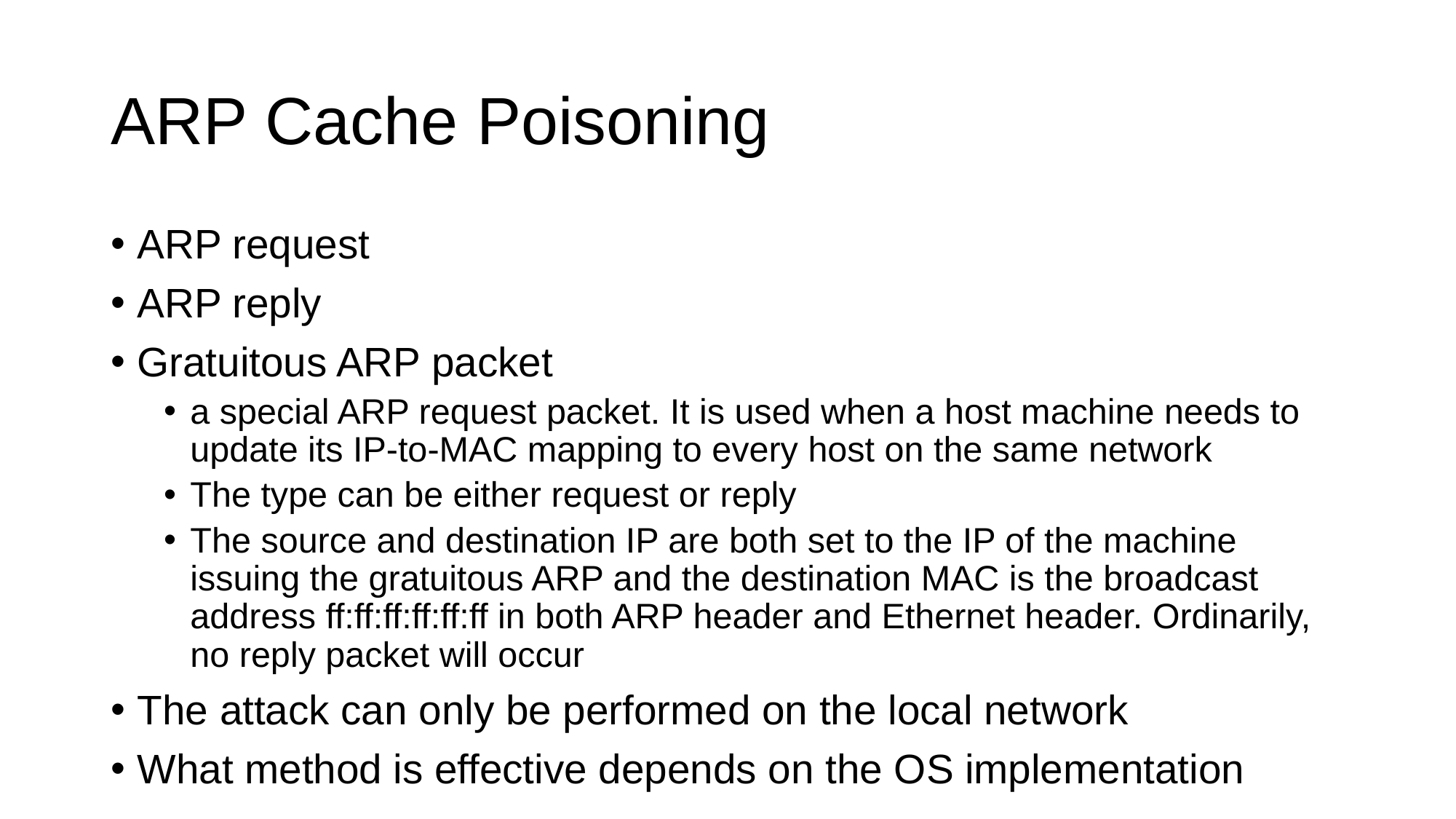

# ARP Cache Poisoning
ARP request
ARP reply
Gratuitous ARP packet
a special ARP request packet. It is used when a host machine needs to update its IP-to-MAC mapping to every host on the same network
The type can be either request or reply
The source and destination IP are both set to the IP of the machine issuing the gratuitous ARP and the destination MAC is the broadcast address ff:ff:ff:ff:ff:ff in both ARP header and Ethernet header. Ordinarily, no reply packet will occur
The attack can only be performed on the local network
What method is effective depends on the OS implementation